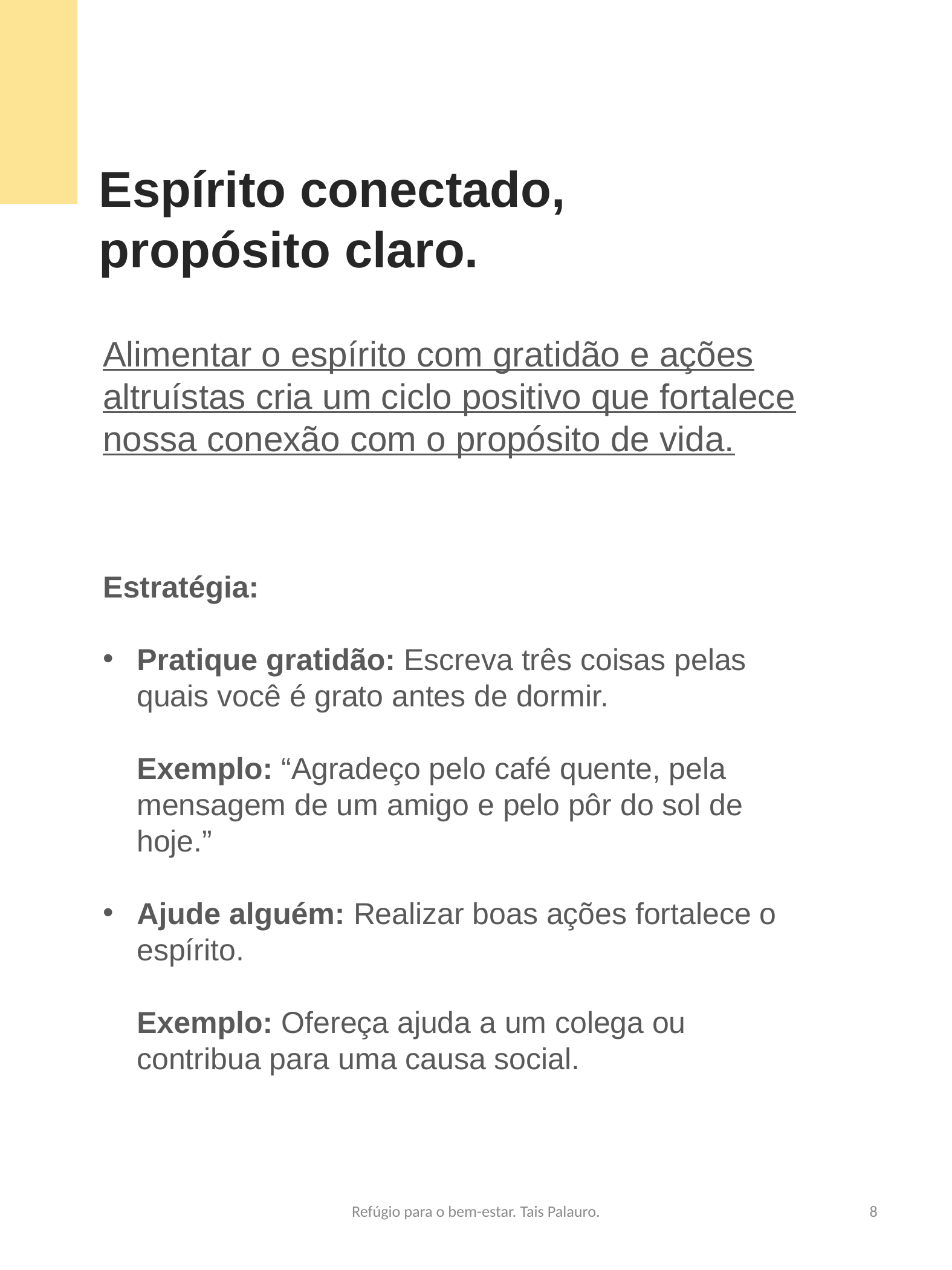

Espírito conectado,
propósito claro.
Alimentar o espírito com gratidão e ações altruístas cria um ciclo positivo que fortalece nossa conexão com o propósito de vida.
Estratégia:

Pratique gratidão: Escreva três coisas pelas quais você é grato antes de dormir.
Exemplo: “Agradeço pelo café quente, pela mensagem de um amigo e pelo pôr do sol de hoje.”

Ajude alguém: Realizar boas ações fortalece o espírito.
Exemplo: Ofereça ajuda a um colega ou contribua para uma causa social.
Refúgio para o bem-estar. Tais Palauro.
8